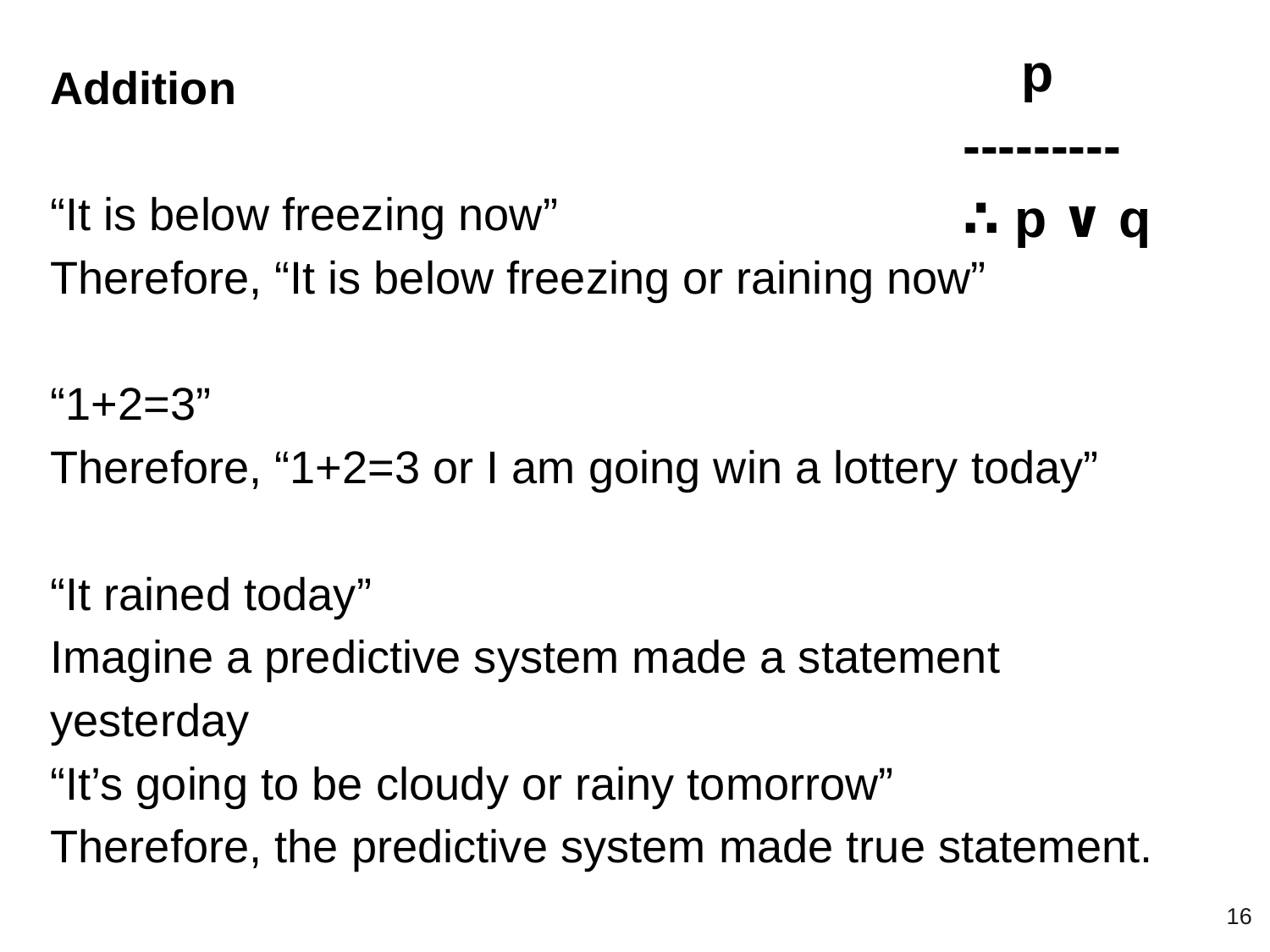

p
---------
∴ p ∨ q
Addition

“It is below freezing now”
Therefore, “It is below freezing or raining now”

“1+2=3”
Therefore, “1+2=3 or I am going win a lottery today”

“It rained today”
Imagine a predictive system made a statement yesterday
“It’s going to be cloudy or rainy tomorrow”
Therefore, the predictive system made true statement.
16